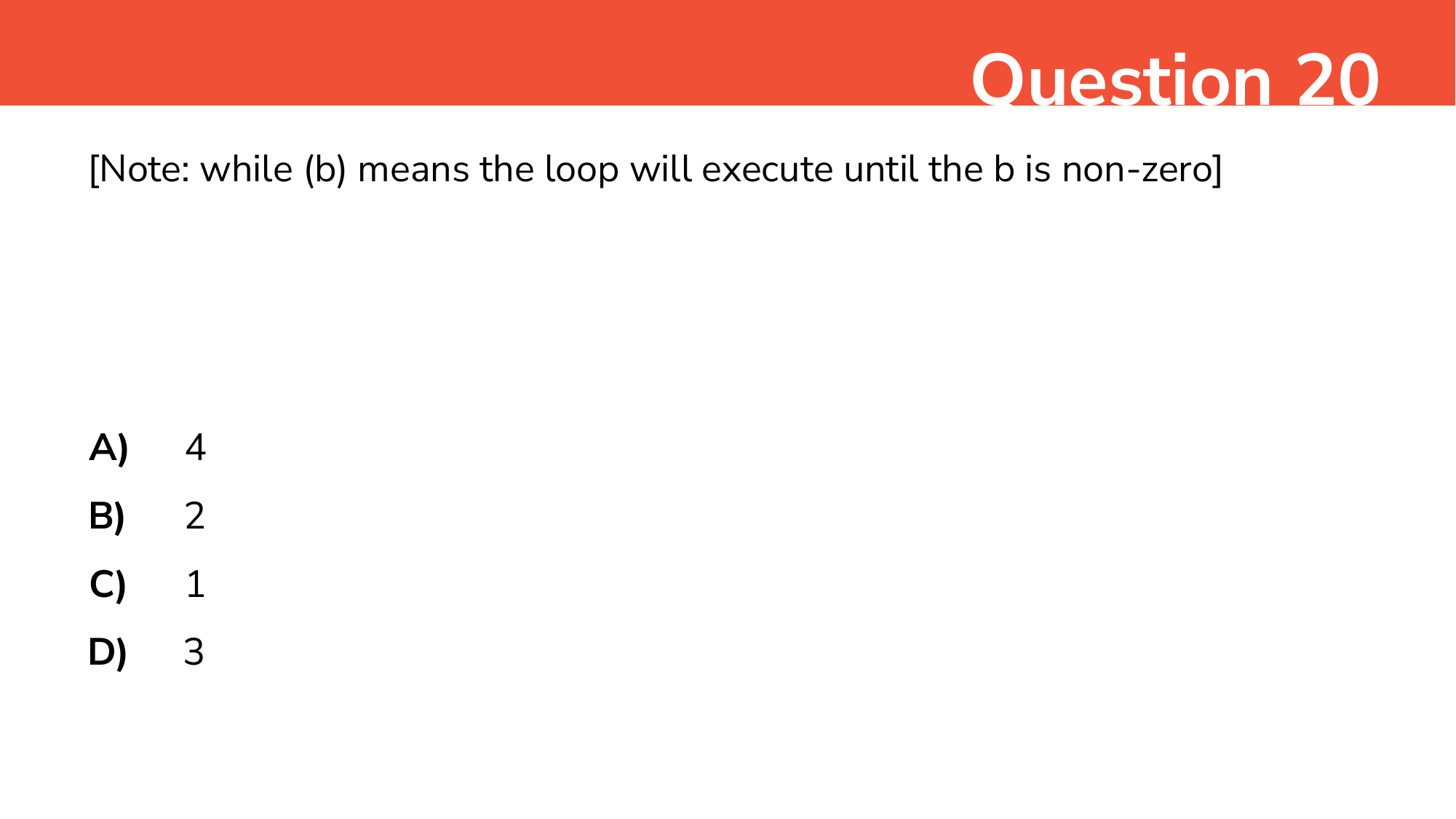

Question 20
[Note: while (b) means the loop will execute until the b is non-zero]
A)
4
B)
2
C)
1
D)
3